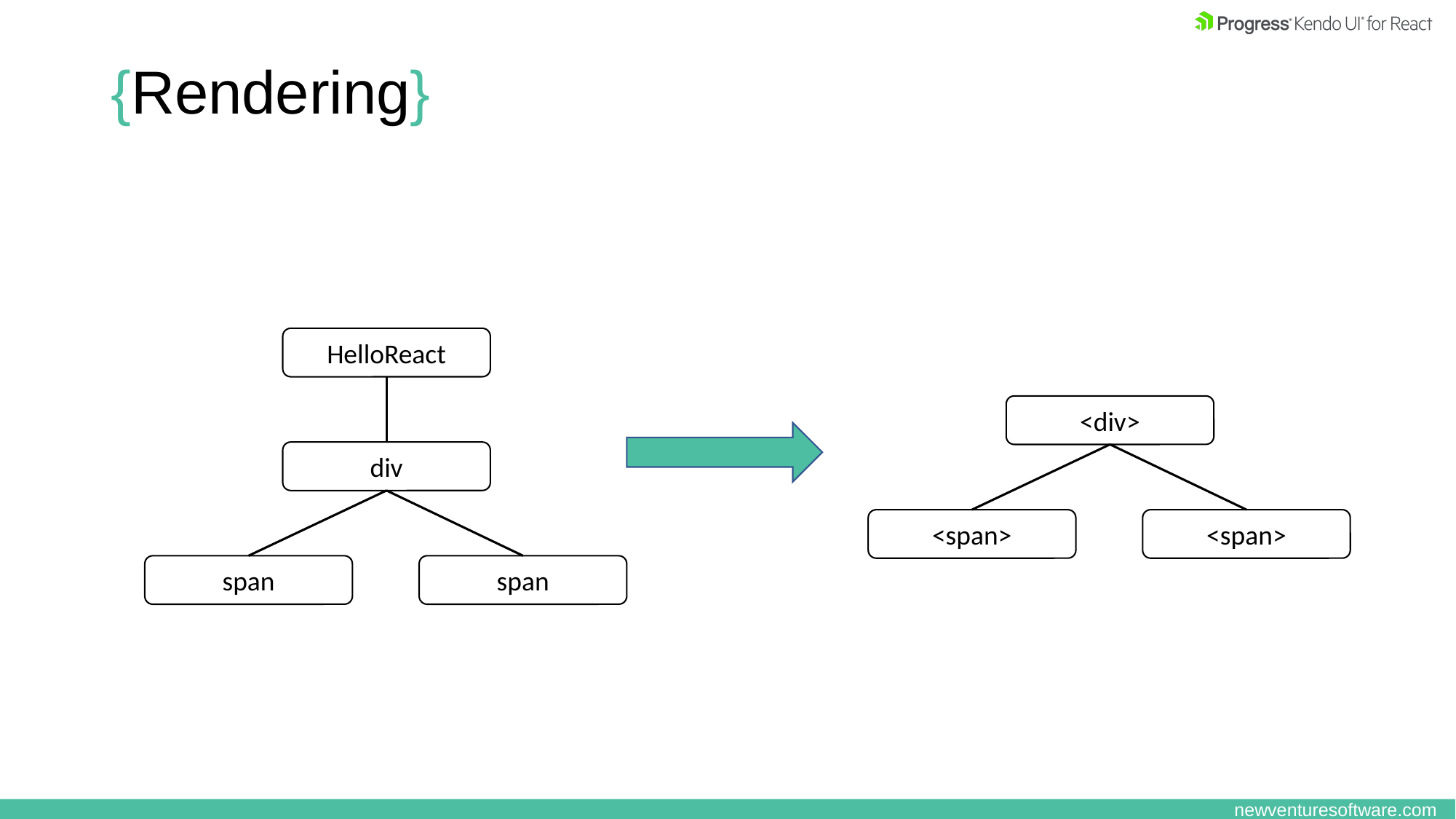

# {Rendering}

HelloReact
<div>

div
<span>
<span>
span
span